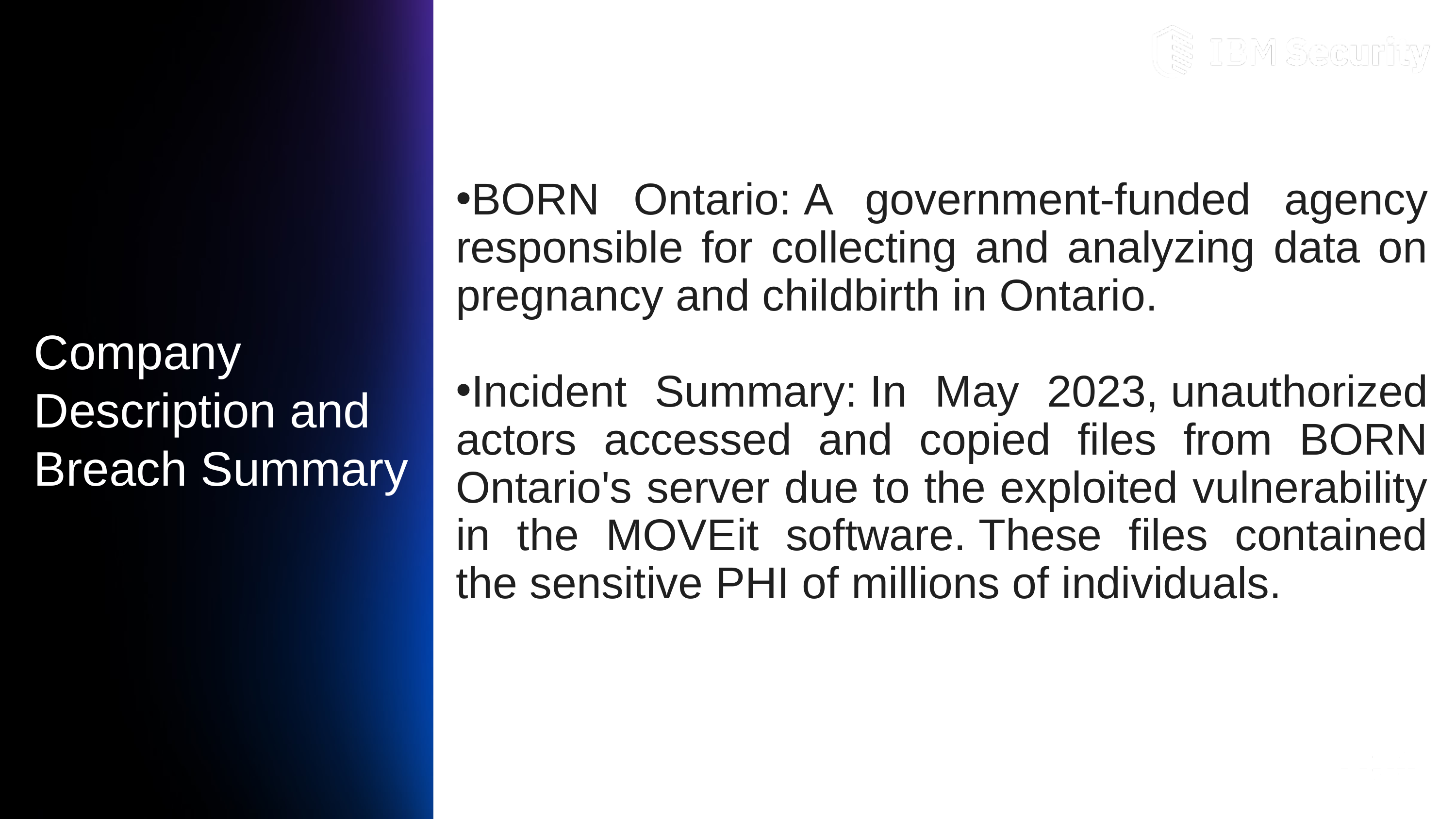

BORN Ontario: A government-funded agency responsible for collecting and analyzing data on pregnancy and childbirth in Ontario.

Incident Summary: In May 2023, unauthorized actors accessed and copied files from BORN Ontario's server due to the exploited vulnerability in the MOVEit software. These files contained the sensitive PHI of millions of individuals.

Company Description and Breach Summary